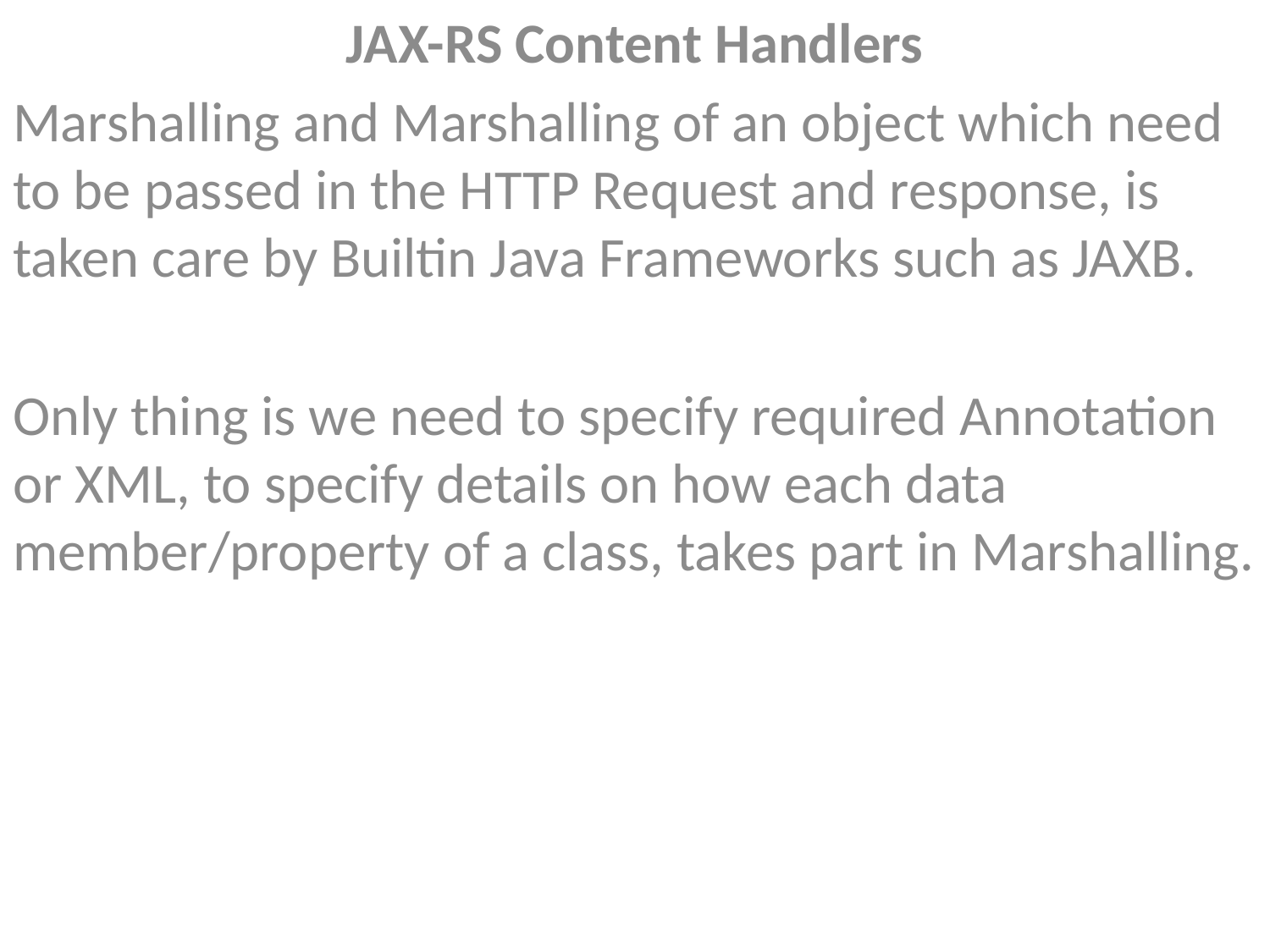

JAX-RS Content Handlers
Marshalling and Marshalling of an object which need to be passed in the HTTP Request and response, is taken care by Builtin Java Frameworks such as JAXB.

Only thing is we need to specify required Annotation or XML, to specify details on how each data member/property of a class, takes part in Marshalling.